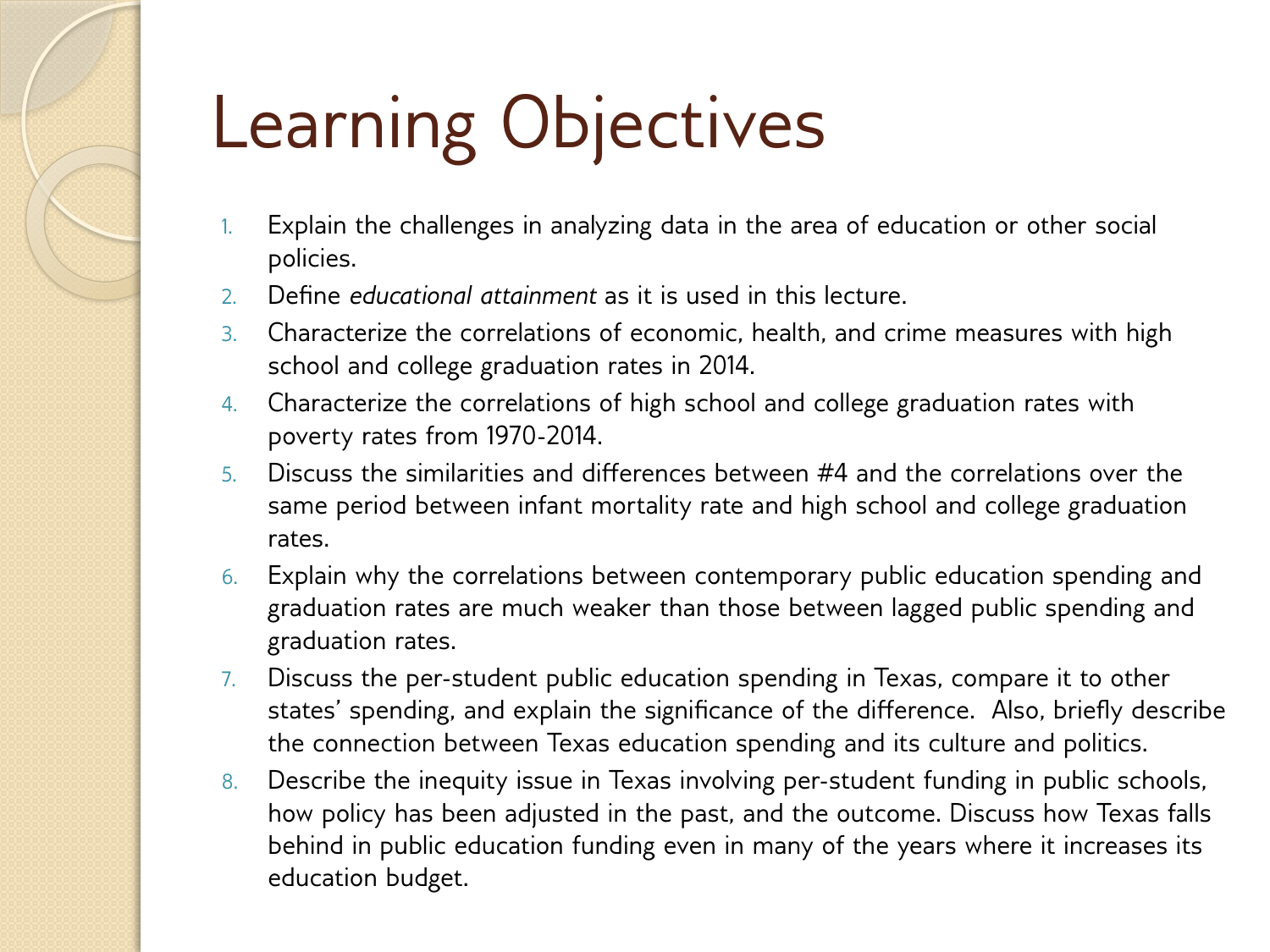

# Learning Objectives
Explain the challenges in analyzing data in the area of education or other social policies.
Define educational attainment as it is used in this lecture.
Characterize the correlations of economic, health, and crime measures with high school and college graduation rates in 2014.
Characterize the correlations of high school and college graduation rates with poverty rates from 1970-2014.
Discuss the similarities and differences between #4 and the correlations over the same period between infant mortality rate and high school and college graduation rates.
Explain why the correlations between contemporary public education spending and graduation rates are much weaker than those between lagged public spending and graduation rates.
Discuss the per-student public education spending in Texas, compare it to other states’ spending, and explain the significance of the difference.  Also, briefly describe the connection between Texas education spending and its culture and politics.
Describe the inequity issue in Texas involving per-student funding in public schools, how policy has been adjusted in the past, and the outcome. Discuss how Texas falls behind in public education funding even in many of the years where it increases its education budget.